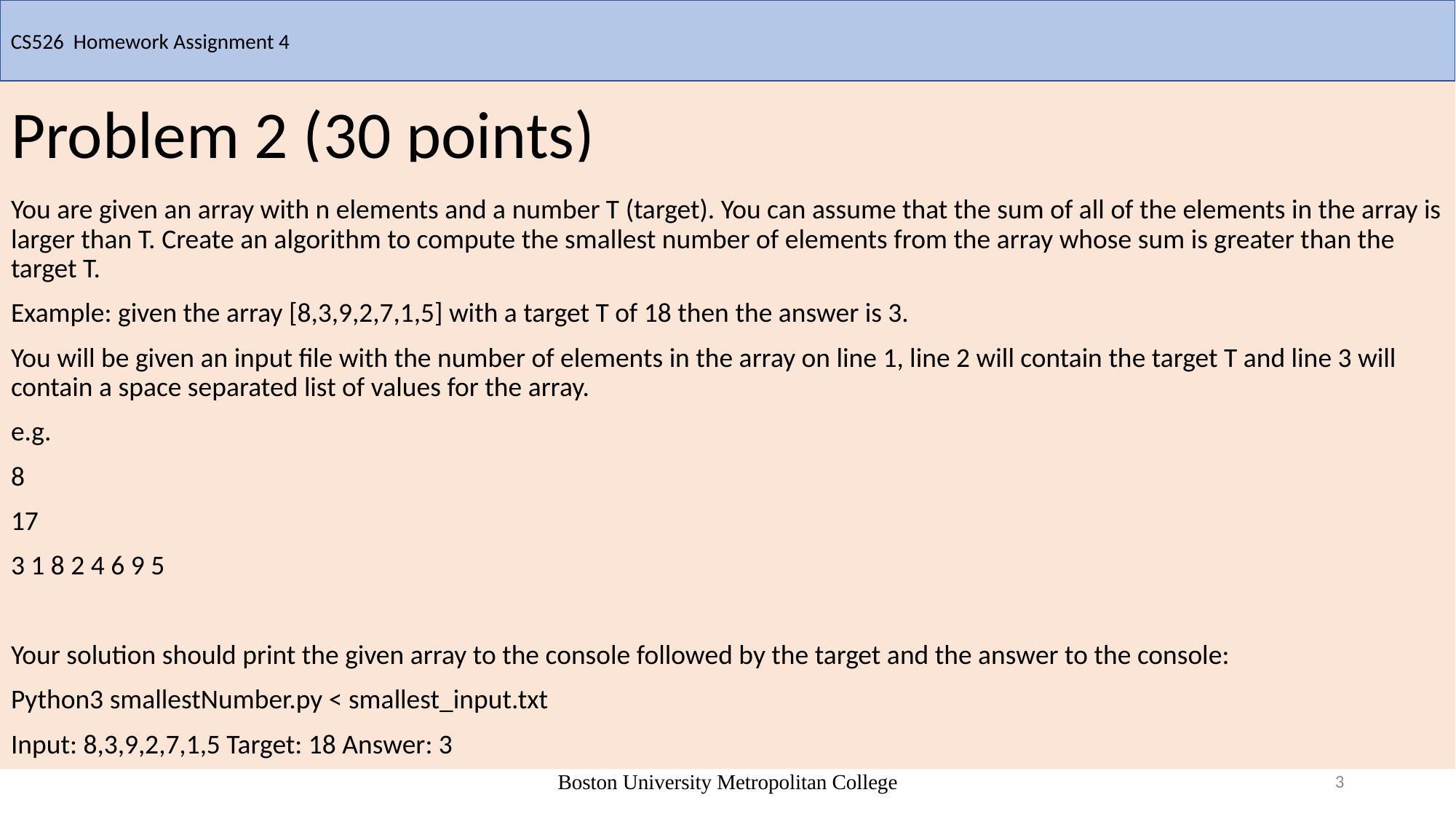

CS526  Homework Assignment 4
# Problem 2 (30 points)

You are given an array with n elements and a number T (target). You can assume that the sum of all of the elements in the array is larger than T. Create an algorithm to compute the smallest number of elements from the array whose sum is greater than the target T.
Example: given the array [8,3,9,2,7,1,5] with a target T of 18 then the answer is 3.
You will be given an input file with the number of elements in the array on line 1, line 2 will contain the target T and line 3 will contain a space separated list of values for the array.
e.g.
8
17
3 1 8 2 4 6 9 5

Your solution should print the given array to the console followed by the target and the answer to the console:
Python3 smallestNumber.py < smallest_input.txt
Input: 8,3,9,2,7,1,5 Target: 18 Answer: 3

Boston University Metropolitan College
3